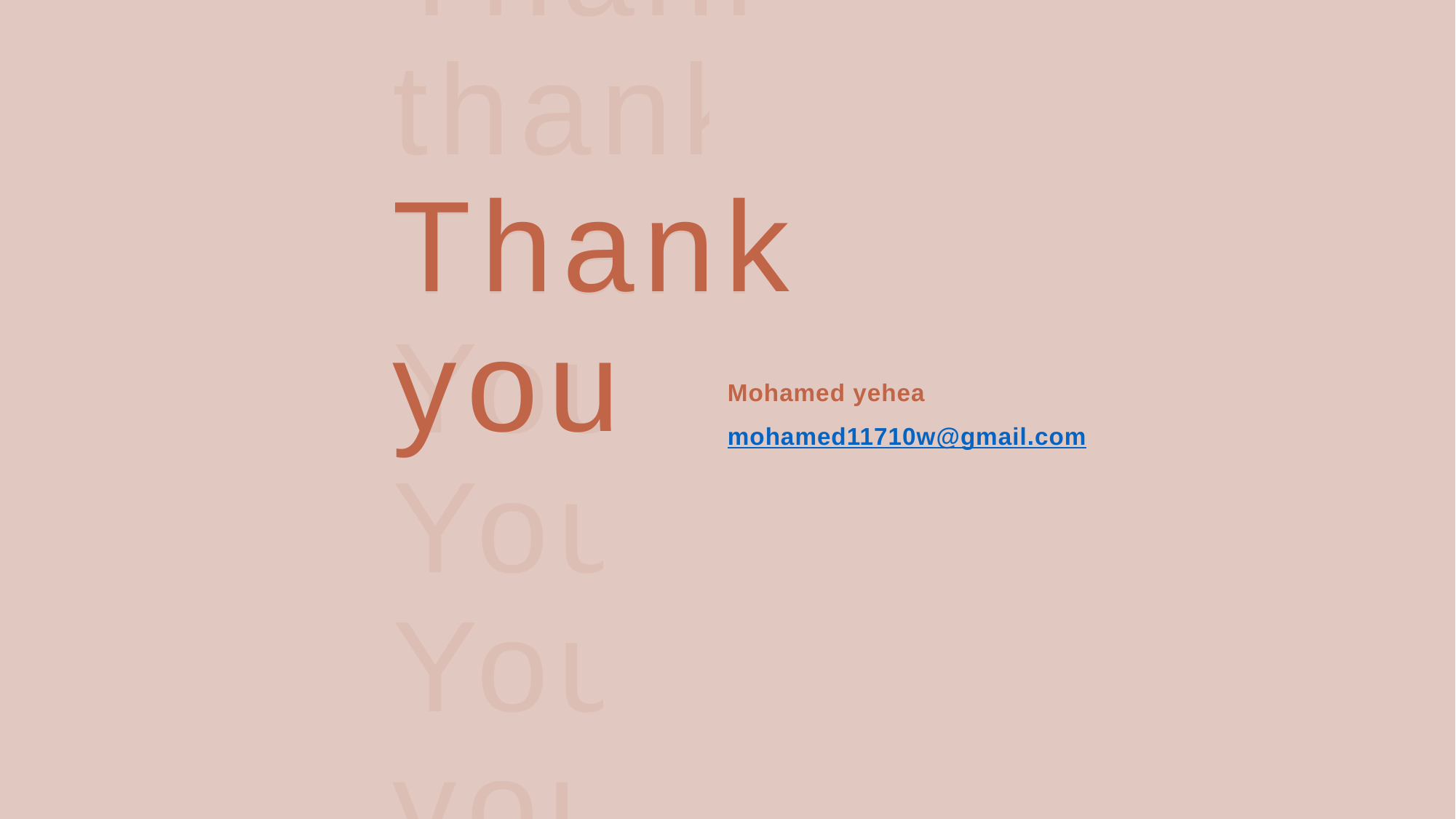

Thank
thank
Thank
You
You
You
you
Thank you
# Mohamed yehea mohamed11710w@gmail.com